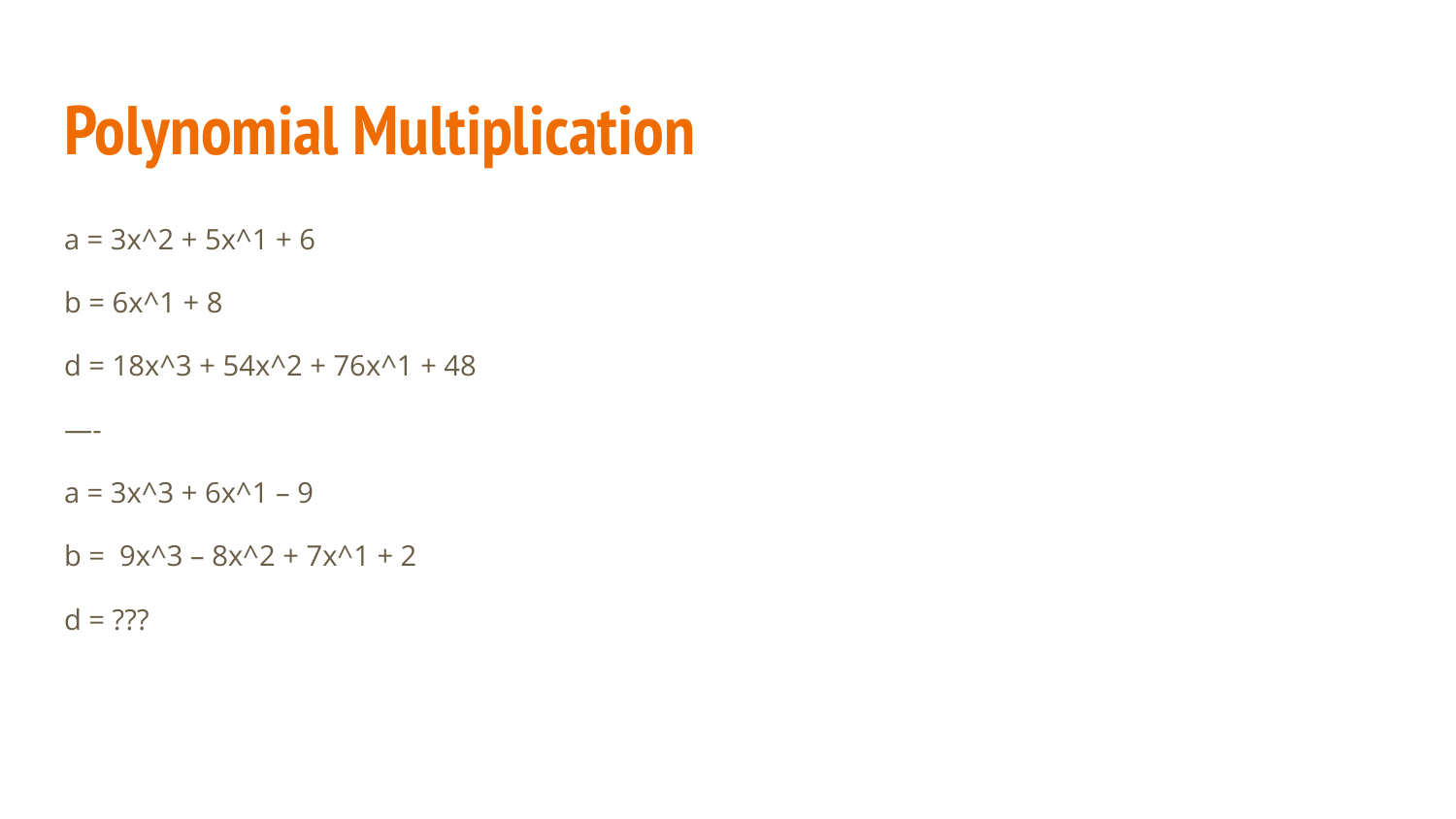

# Polynomial Multiplication
a = 3x^2 + 5x^1 + 6
b = 6x^1 + 8
d = 18x^3 + 54x^2 + 76x^1 + 48
—-
a = 3x^3 + 6x^1 – 9
b =  9x^3 – 8x^2 + 7x^1 + 2
d = ???